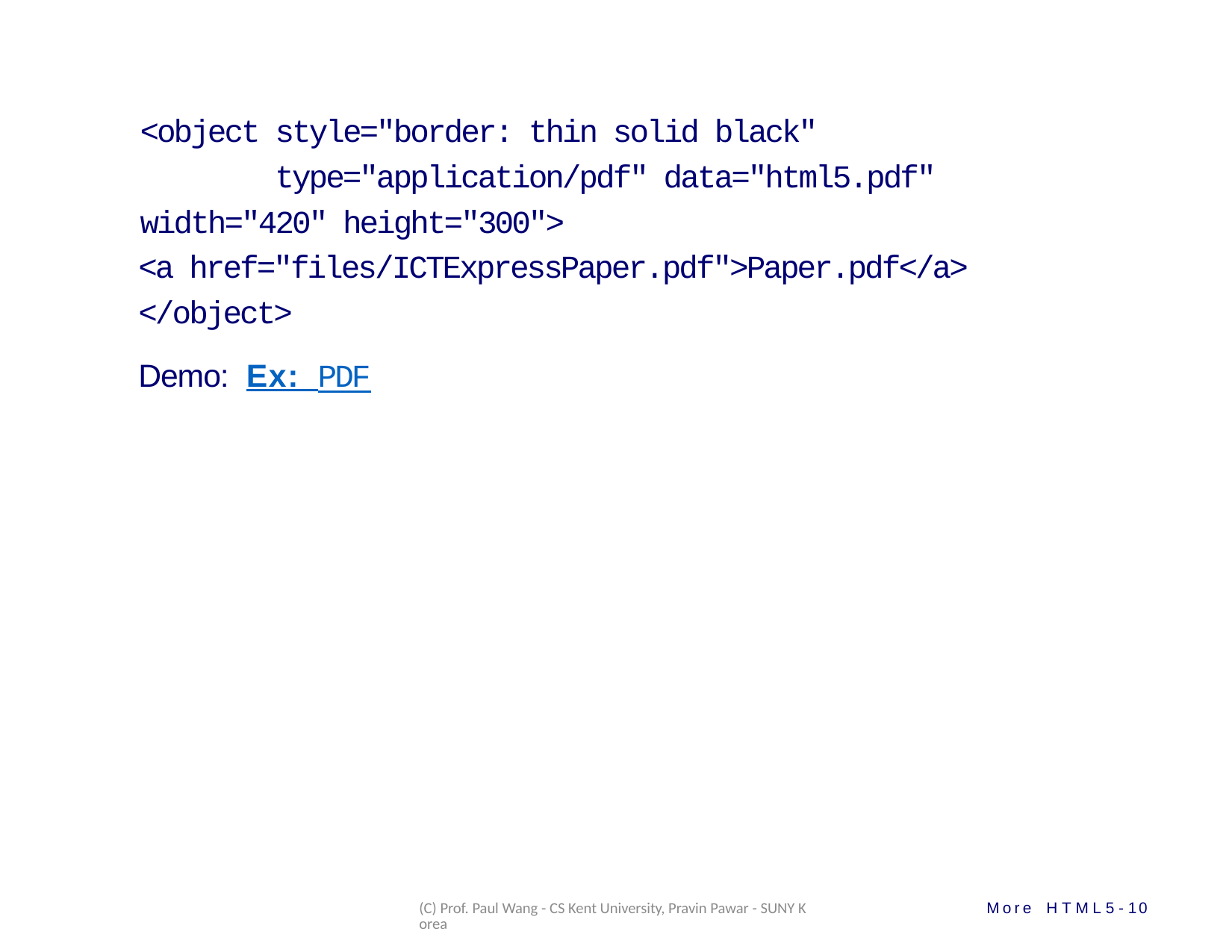

<object style="border: thin solid black" type="application/pdf" data="html5.pdf"
width="420" height="300">
<a href="files/ICTExpressPaper.pdf">Paper.pdf</a>
</object>

Demo:  Ex:  PDF
(C) Prof. Paul Wang - CS Kent University, Pravin Pawar - SUNY Korea
More  HTML5-10